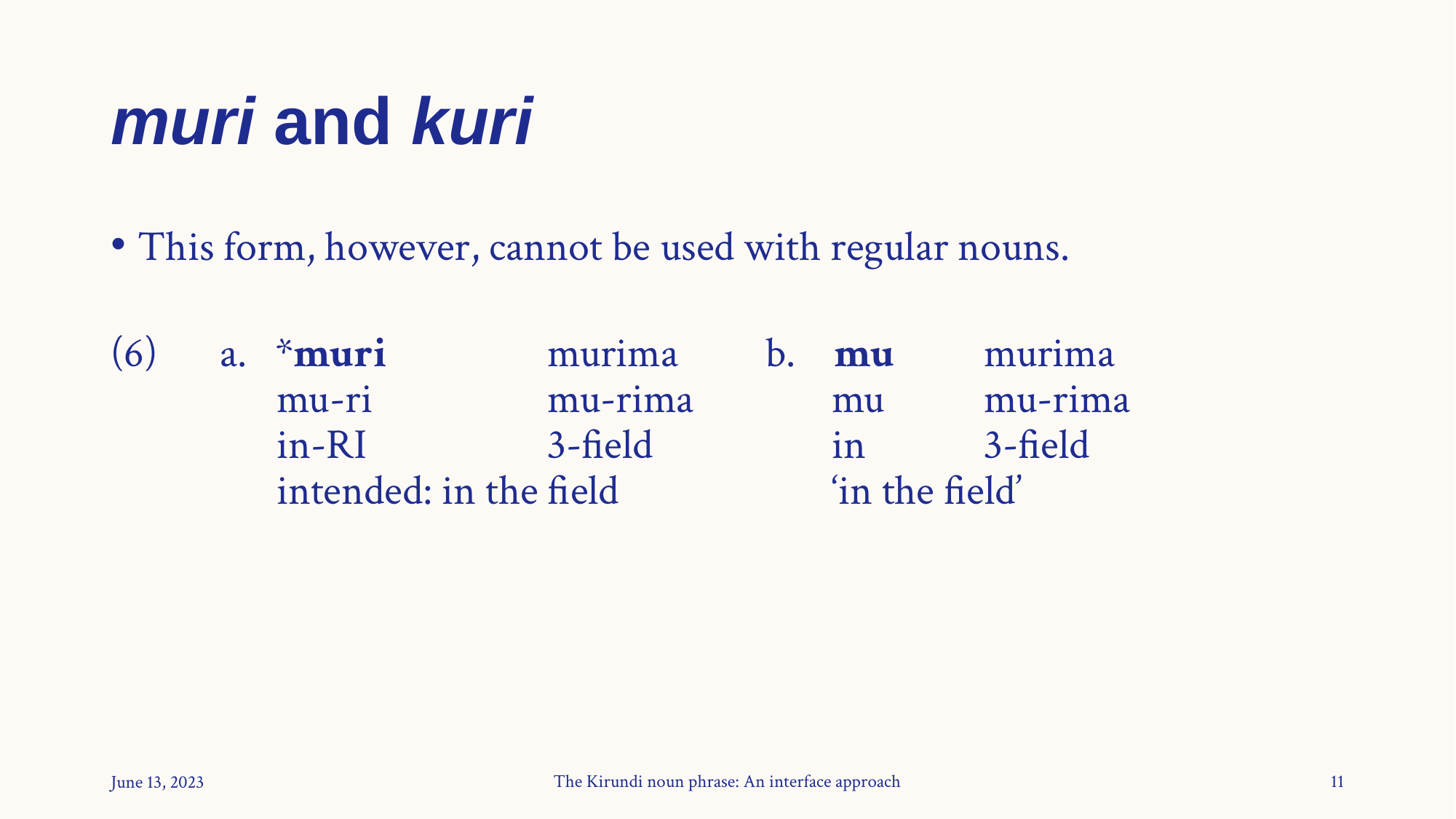

# muri and kuri
This form, however, cannot be used with regular nouns.

(6)	a.   *muri		murima 	b.    mu	murima
	      mu-ri		mu-rima	       mu	mu-rima
	      in-ri		3-field		       in		3-field
	      intended: in the field		       ‘in the field’

June 13, 2023
The Kirundi noun phrase: An interface approach
11